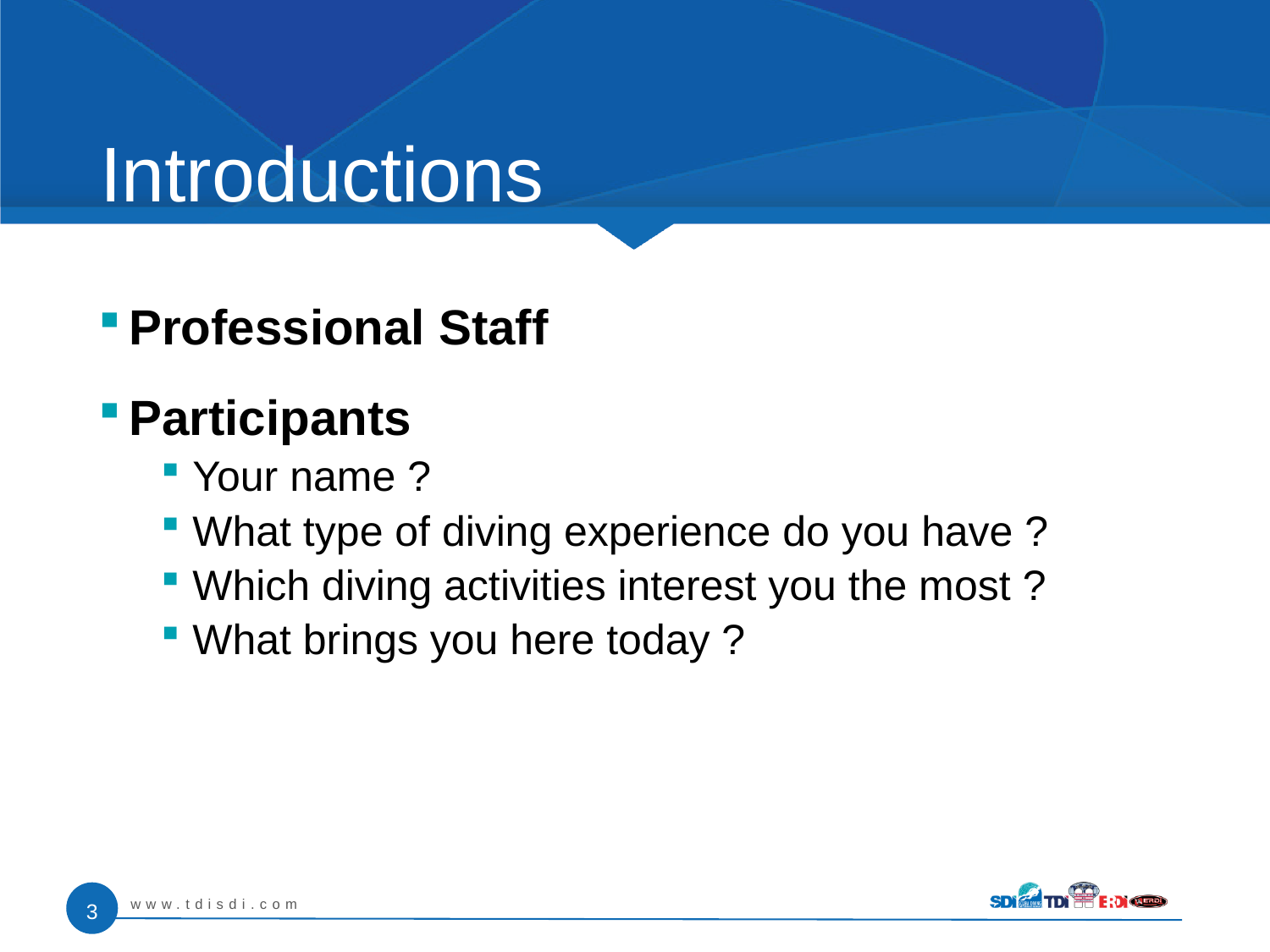

# Introductions
Professional Staff
Participants
Your name ?
What type of diving experience do you have ?
Which diving activities interest you the most ?
What brings you here today ?

www.tdisdi.com
3